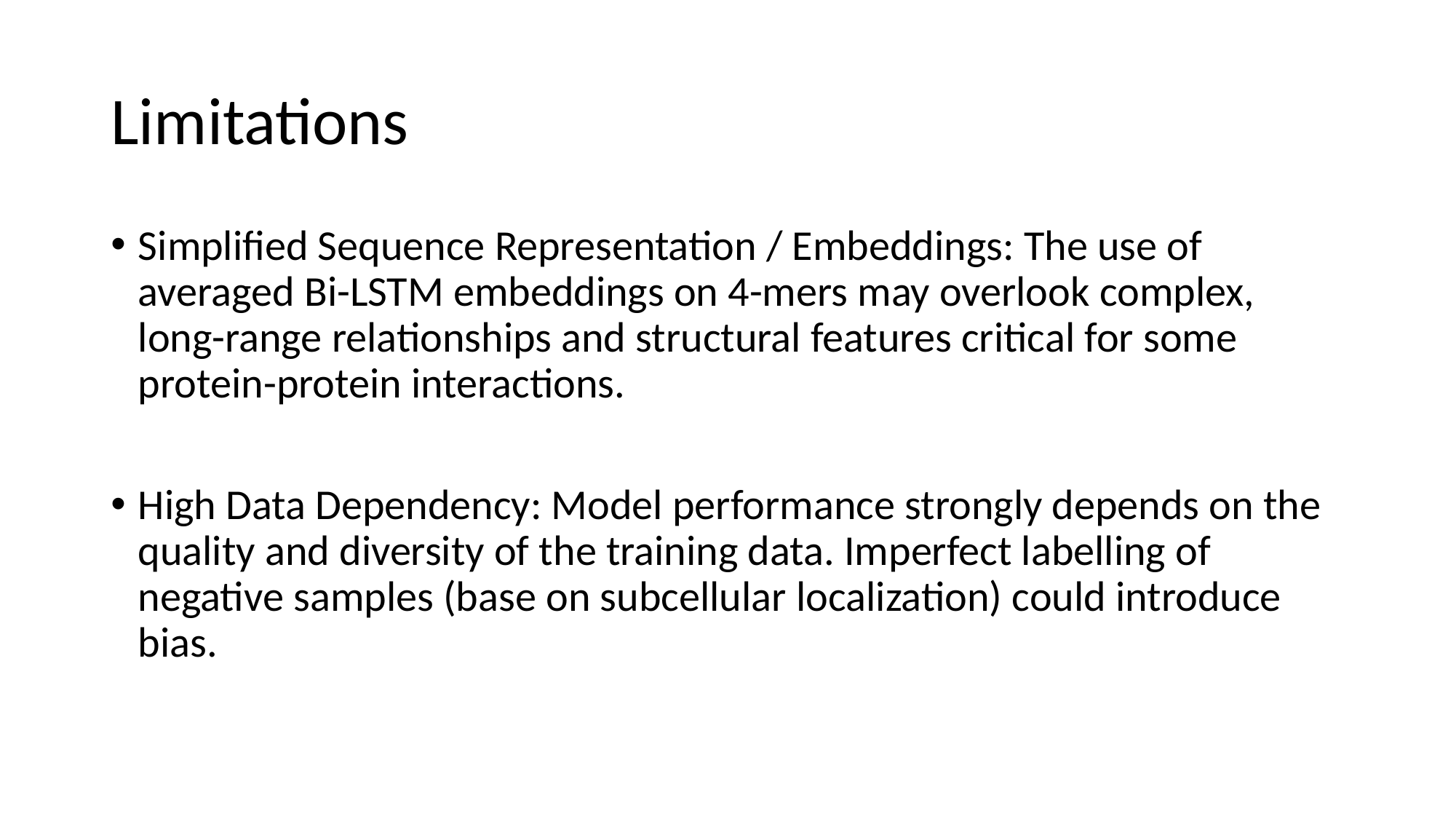

# Limitations
Simplified Sequence Representation / Embeddings: The use of averaged Bi-LSTM embeddings on 4-mers may overlook complex, long-range relationships and structural features critical for some protein-protein interactions.

High Data Dependency: Model performance strongly depends on the quality and diversity of the training data. Imperfect labelling of negative samples (base on subcellular localization) could introduce bias.